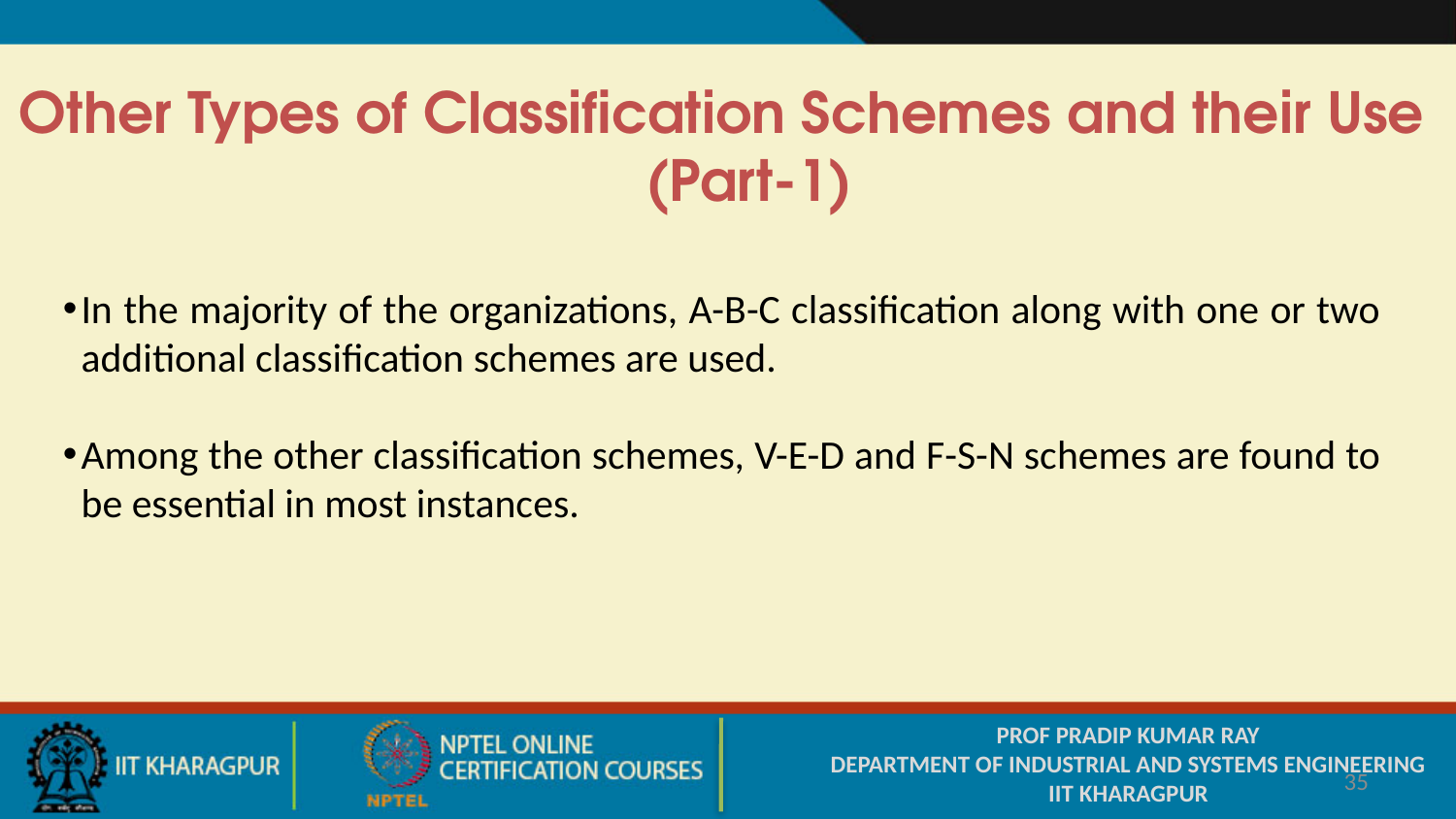

Other Types of Classification Schemes and their Use (Part-1)
In the majority of the organizations, A-B-C classification along with one or two additional classification schemes are used.

Among the other classification schemes, V-E-D and F-S-N schemes are found to be essential in most instances.

PROF PRADIP KUMAR RAY
DEPARTMENT OF INDUSTRIAL AND SYSTEMS ENGINEERING
IIT KHARAGPUR
35